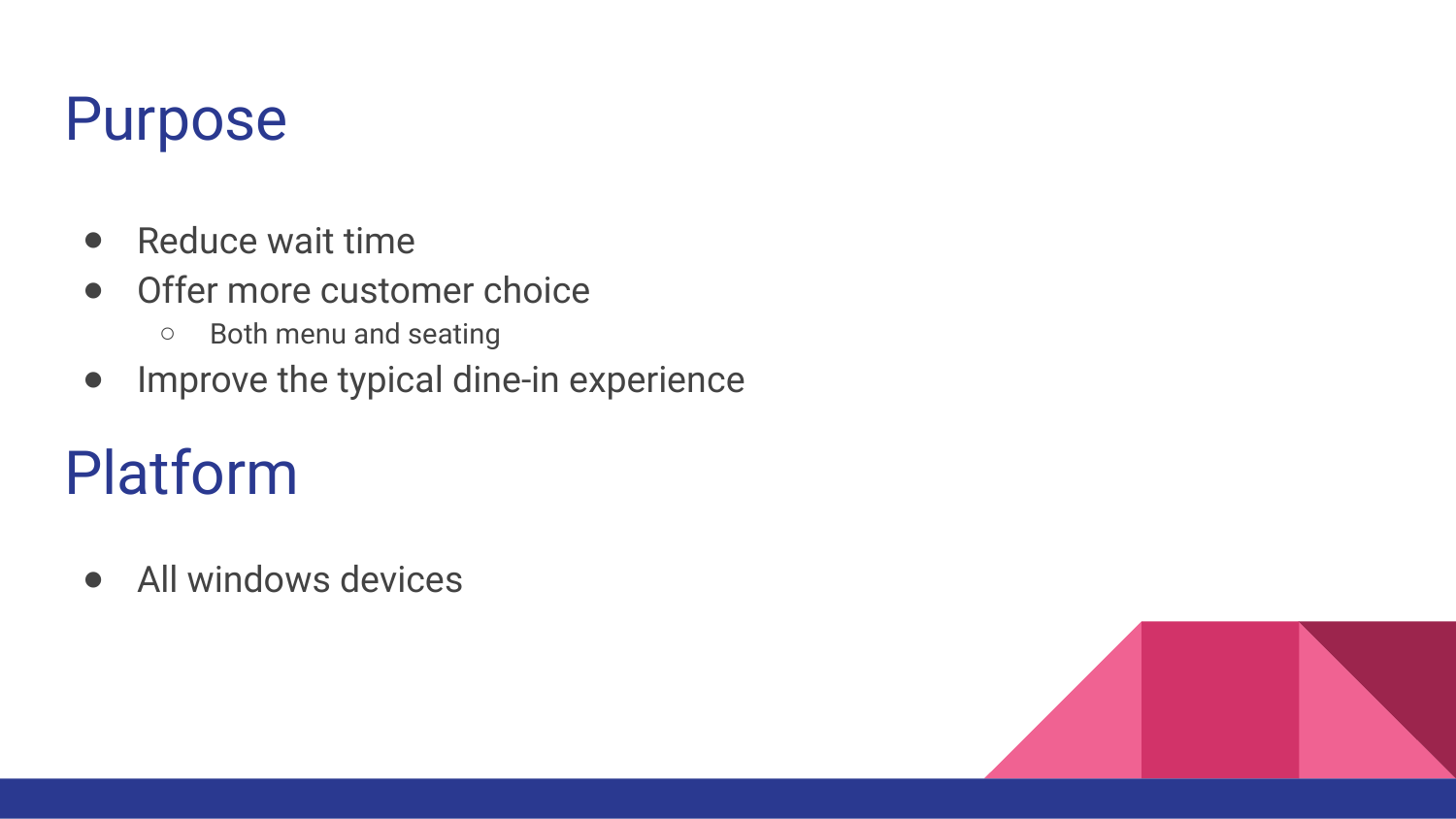

# Purpose
Reduce wait time
Offer more customer choice
Both menu and seating
Improve the typical dine-in experience
Platform
All windows devices